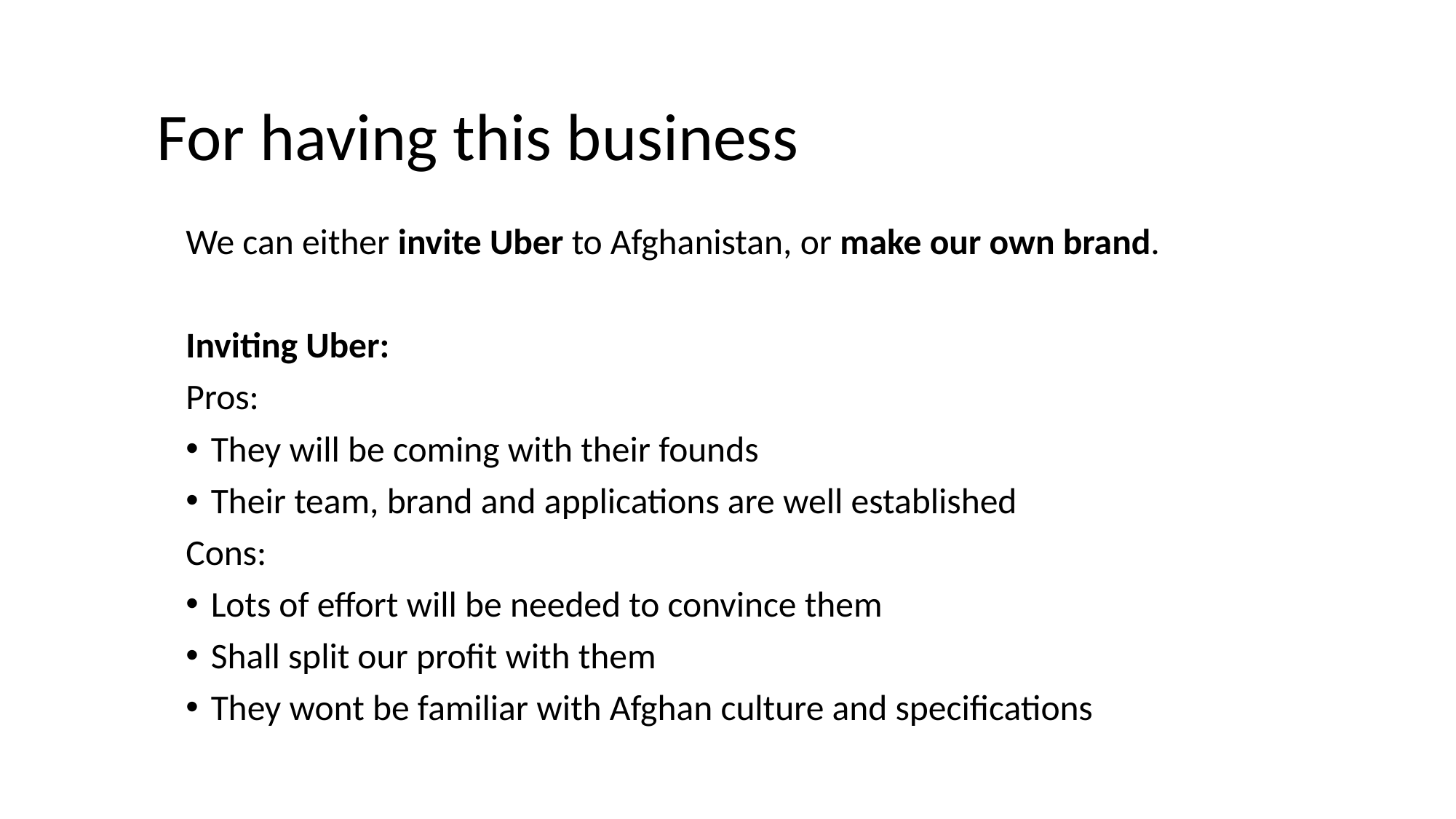

# For having this business
We can either invite Uber to Afghanistan, or make our own brand.

Inviting Uber:
Pros:
They will be coming with their founds
Their team, brand and applications are well established
Cons:
Lots of effort will be needed to convince them
Shall split our profit with them
They wont be familiar with Afghan culture and specifications